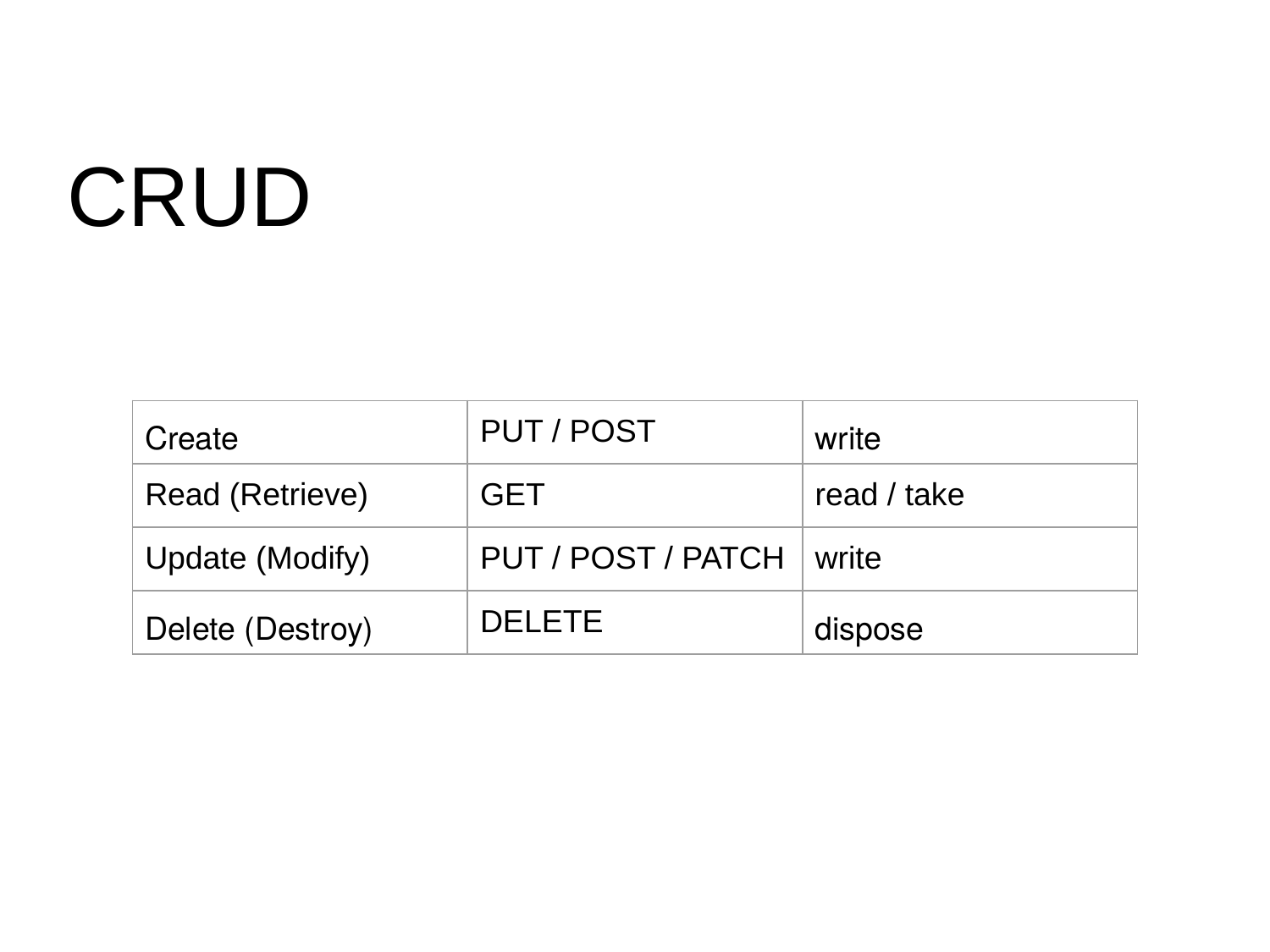

CRUD
| Create | PUT / POST | write |
| --- | --- | --- |
| Read (Retrieve) | GET | read / take |
| Update (Modify) | PUT / POST / PATCH | write |
| Delete (Destroy) | DELETE | dispose |